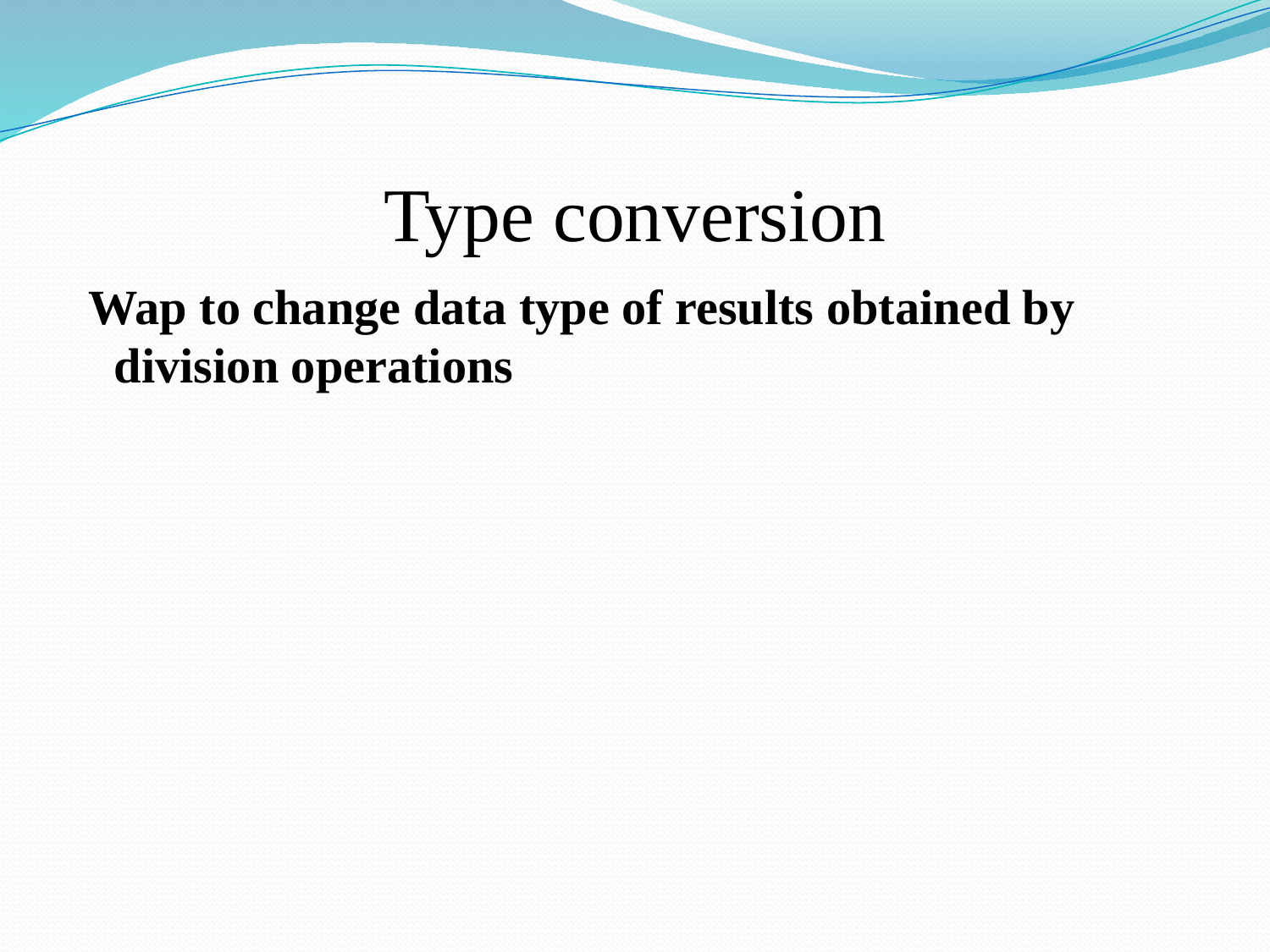

# Type conversion
 Wap to change data type of results obtained by division operations